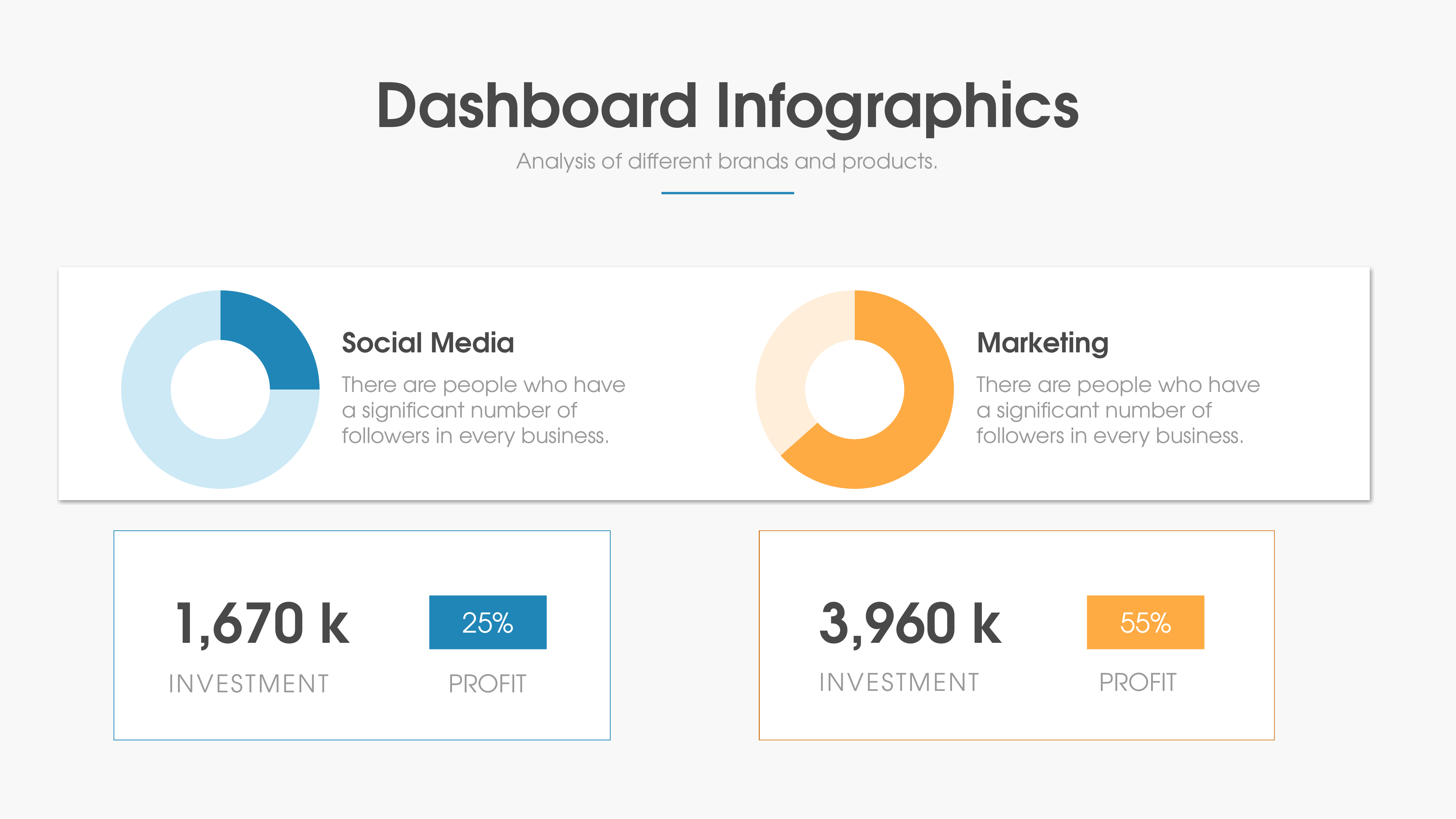

Dashboard Infographics
Analysis of different brands and products.

### Chart

| Category | Sales |
|---|---|
| 1st Qtr | 2.9 |
| 2nd Qtr | 8.7 |

### Chart

| Category | Sales |
|---|---|
| 1st Qtr | 8.5 |
| 2nd Qtr | 4.9 |
Social Media
Marketing
There are people who have a significant number of followers in every business.
There are people who have a significant number of followers in every business.

1,670 k
3,960 k

25%
55%
INVESTMENT
PROFIT
INVESTMENT
PROFIT